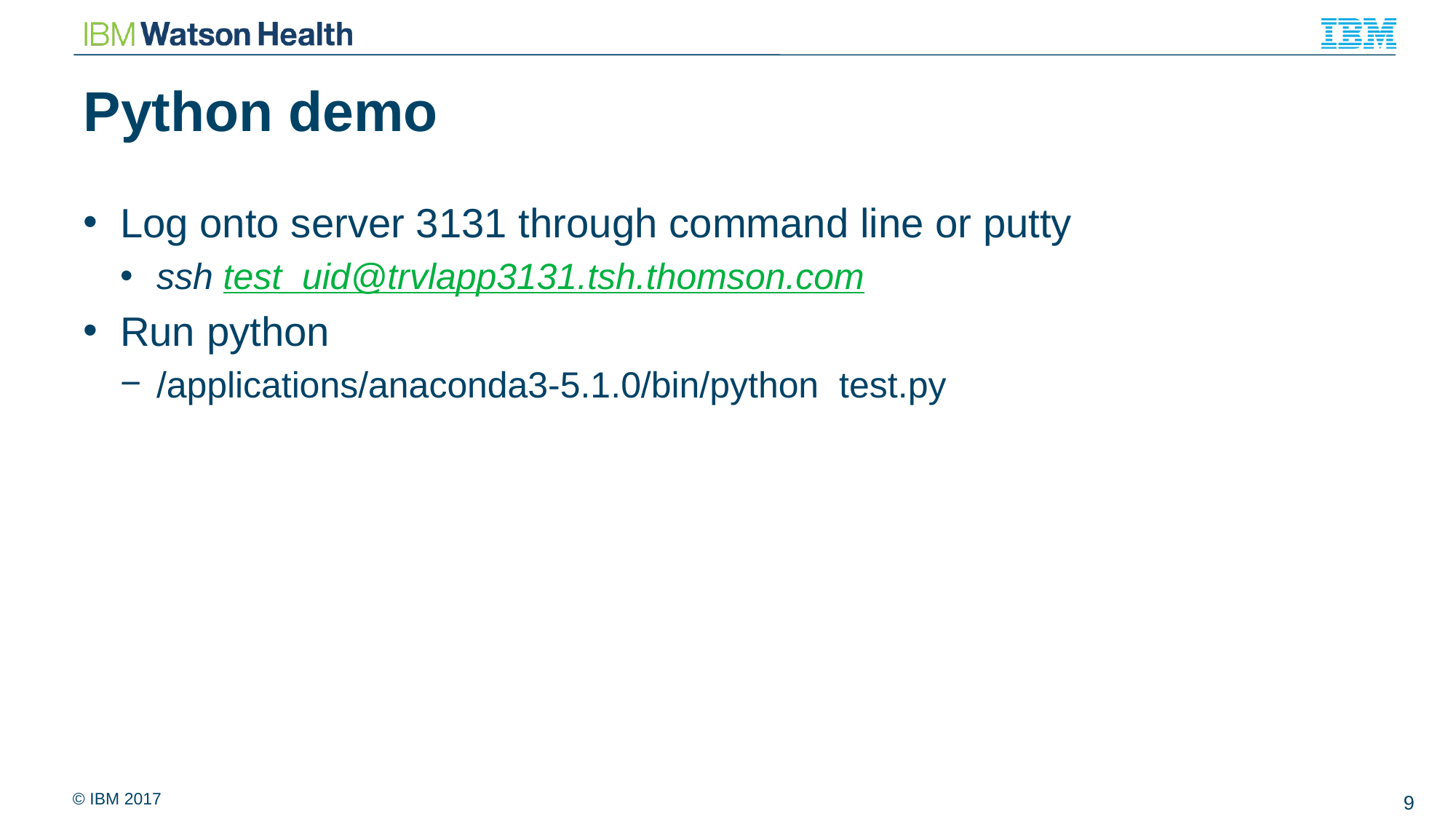

# Python demo
Log onto server 3131 through command line or putty
ssh test_uid@trvlapp3131.tsh.thomson.com
Run python
/applications/anaconda3-5.1.0/bin/python  test.py